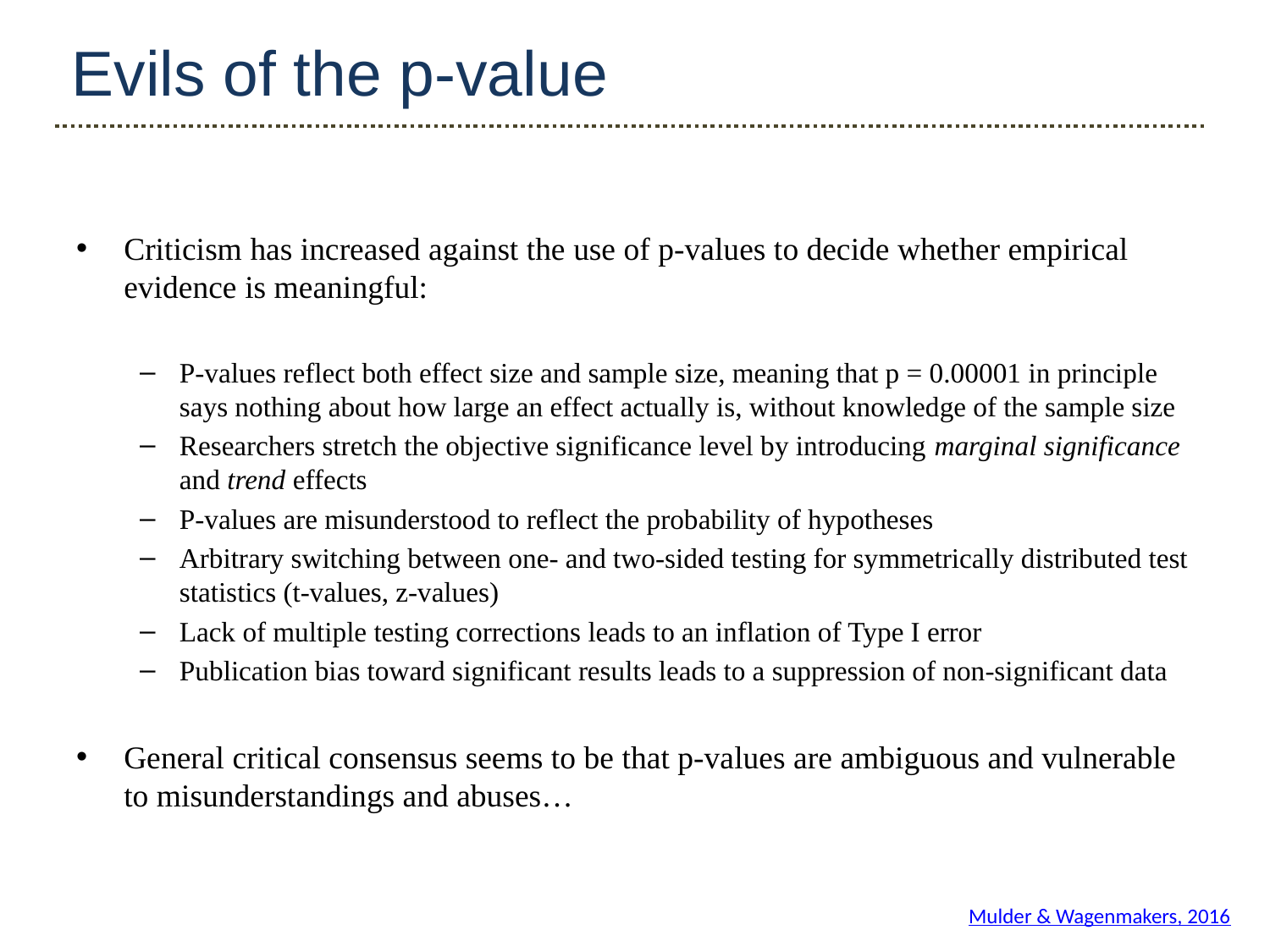

Evils of the p-value
Criticism has increased against the use of p-values to decide whether empirical evidence is meaningful:

P-values reflect both effect size and sample size, meaning that p = 0.00001 in principle says nothing about how large an effect actually is, without knowledge of the sample size
Researchers stretch the objective significance level by introducing marginal significance and trend effects
P-values are misunderstood to reflect the probability of hypotheses
Arbitrary switching between one- and two-sided testing for symmetrically distributed test statistics (t-values, z-values)
Lack of multiple testing corrections leads to an inflation of Type I error
Publication bias toward significant results leads to a suppression of non-significant data

General critical consensus seems to be that p-values are ambiguous and vulnerable to misunderstandings and abuses…
Mulder & Wagenmakers, 2016